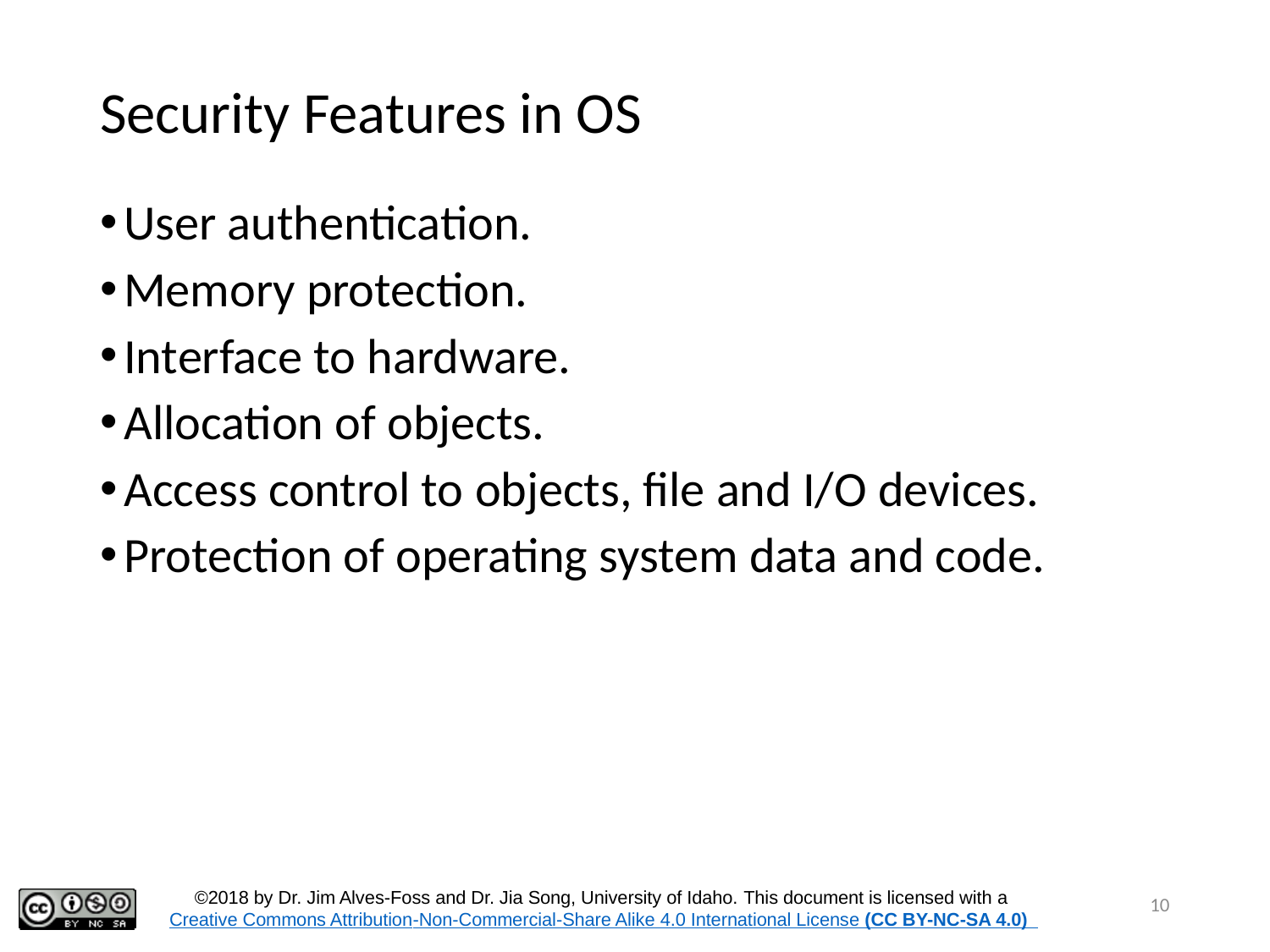

# Security Features in OS
User authentication.
Memory protection.
Interface to hardware.
Allocation of objects.
Access control to objects, file and I/O devices.
Protection of operating system data and code.

10